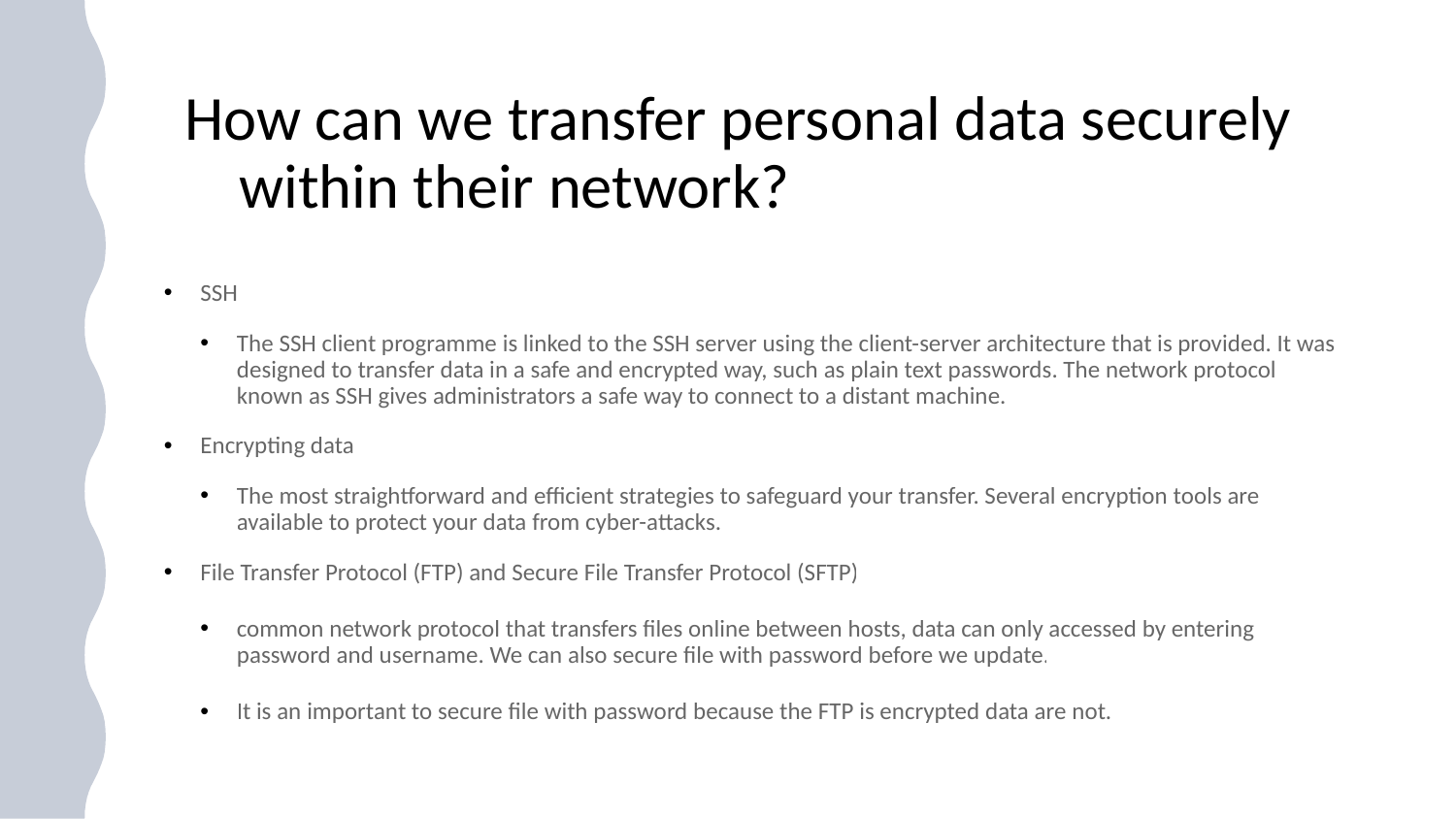

# How can we transfer personal data securely within their network?
SSH
The SSH client programme is linked to the SSH server using the client-server architecture that is provided. It was designed to transfer data in a safe and encrypted way, such as plain text passwords. The network protocol known as SSH gives administrators a safe way to connect to a distant machine.
Encrypting data
The most straightforward and efficient strategies to safeguard your transfer. Several encryption tools are available to protect your data from cyber-attacks.
File Transfer Protocol (FTP) and Secure File Transfer Protocol (SFTP)
common network protocol that transfers files online between hosts, data can only accessed by entering password and username. We can also secure file with password before we update.
It is an important to secure file with password because the FTP is encrypted data are not.